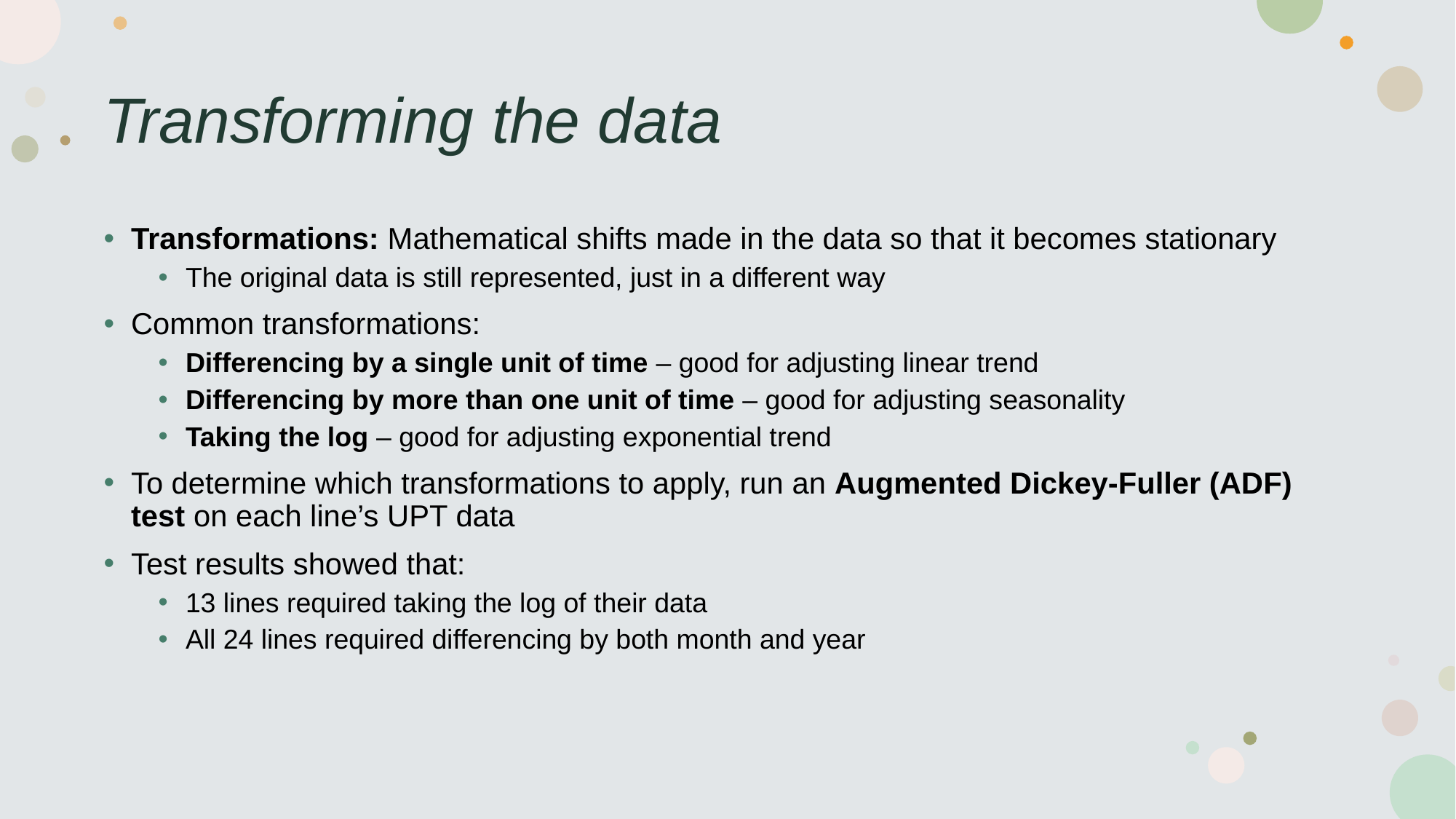

# Transforming the data
Transformations: Mathematical shifts made in the data so that it becomes stationary
The original data is still represented, just in a different way
Common transformations:
Differencing by a single unit of time – good for adjusting linear trend
Differencing by more than one unit of time – good for adjusting seasonality
Taking the log – good for adjusting exponential trend
To determine which transformations to apply, run an Augmented Dickey-Fuller (ADF) test on each line’s UPT data
Test results showed that:
13 lines required taking the log of their data
All 24 lines required differencing by both month and year